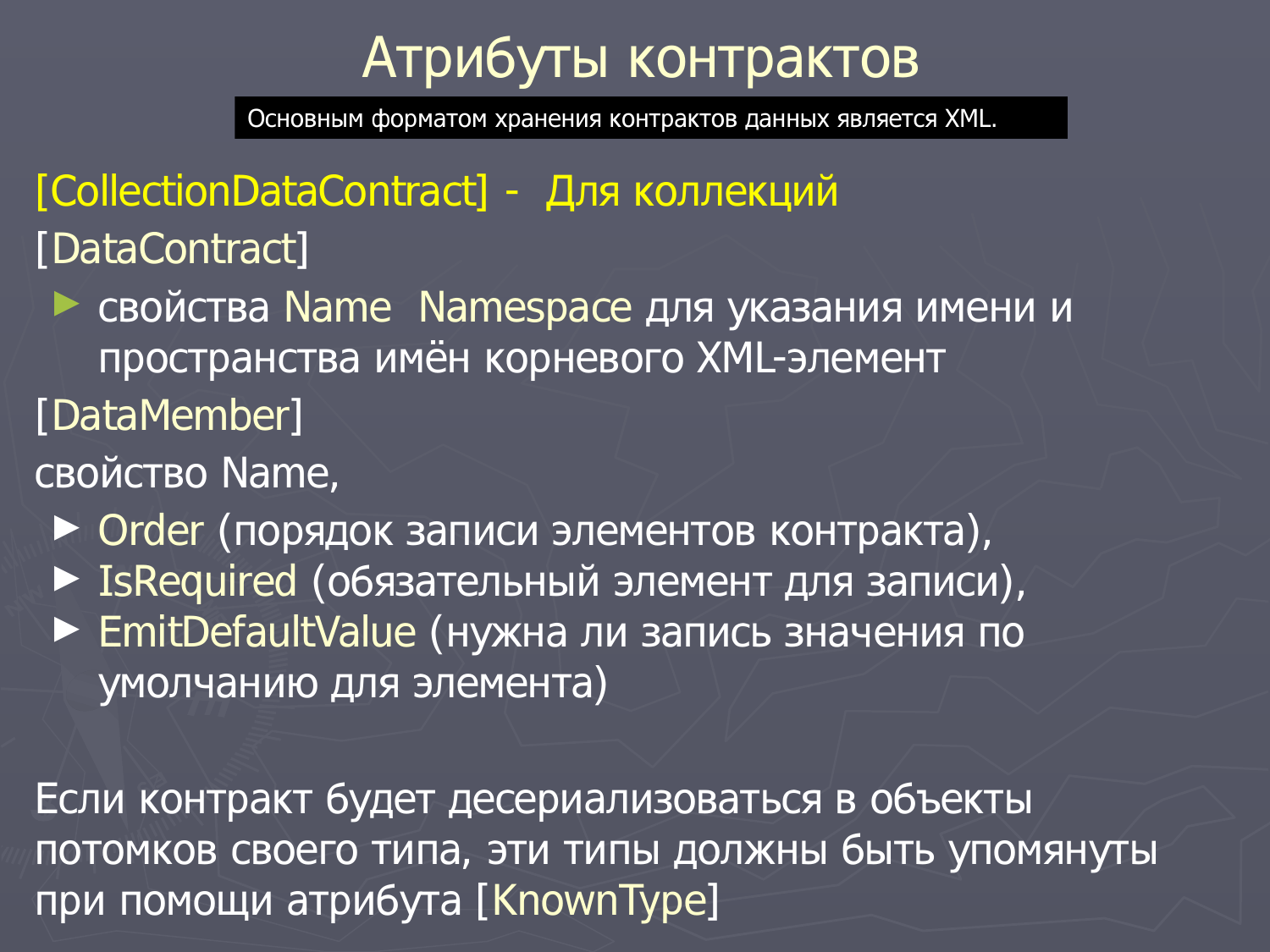

Атрибуты контрактов

[CollectionDataContract] -  Для коллекций
[DataContract]
свойства Name  Namespace для указания имени и пространства имён корневого XML-элемент
[DataMember]
свойство Name,
Order (порядок записи элементов контракта),
IsRequired (обязательный элемент для записи),
EmitDefaultValue (нужна ли запись значения по умолчанию для элемента)

Если контракт будет десериализоваться в объекты потомков своего типа, эти типы должны быть упомянуты при помощи атрибута [KnownType]
Основным форматом хранения контрактов данных является XML.